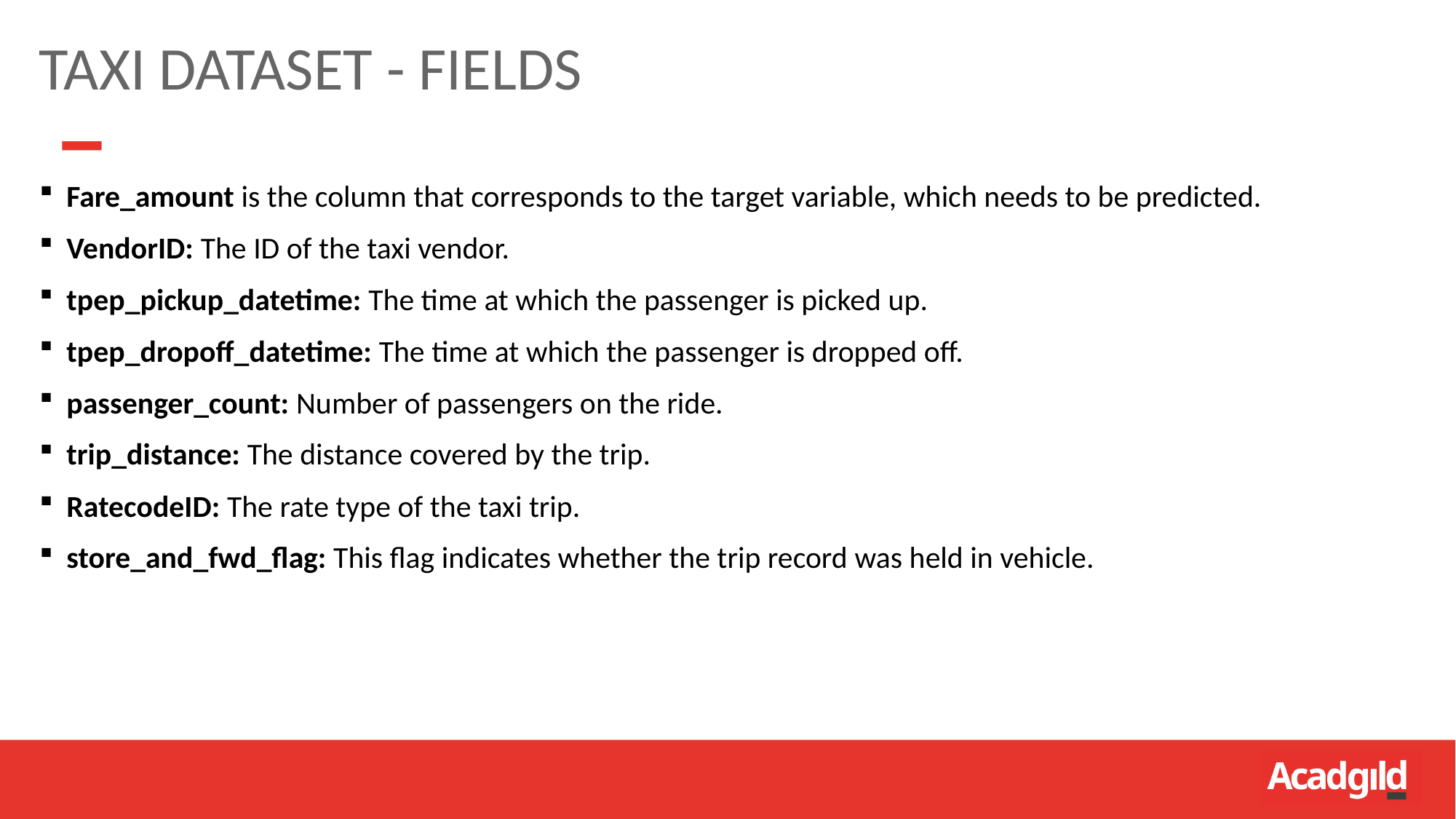

TAXI DATASET - FIELDS
Fare_amount is the column that corresponds to the target variable, which needs to be predicted.
VendorID: The ID of the taxi vendor.
tpep_pickup_datetime: The time at which the passenger is picked up.
tpep_dropoff_datetime: The time at which the passenger is dropped off.
passenger_count: Number of passengers on the ride.
trip_distance: The distance covered by the trip.
RatecodeID: The rate type of the taxi trip.
store_and_fwd_flag: This flag indicates whether the trip record was held in vehicle.